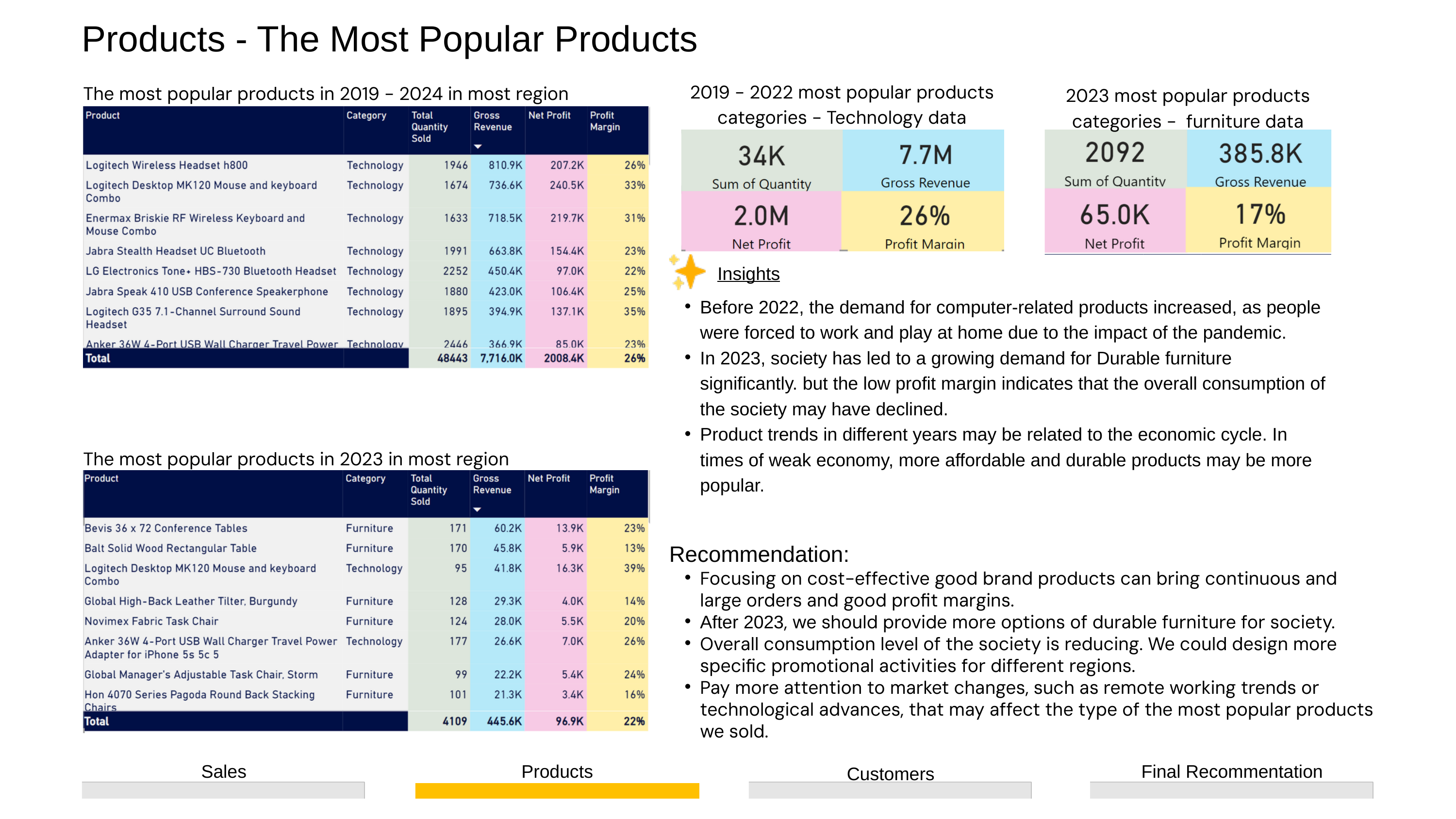

Products - The Most Popular Products
2019 - 2022 most popular products categories - Technology data
2023 most popular products categories -  furniture data
The most popular products in 2019 - 2024 in most region

Insights
Before 2022, the demand for computer-related products increased, as people were forced to work and play at home due to the impact of the pandemic.
In 2023, society has led to a growing demand for Durable furniture significantly. but the low profit margin indicates that the overall consumption of the society may have declined.
Product trends in different years may be related to the economic cycle. In times of weak economy, more affordable and durable products may be more popular.
The most popular products in 2023 in most region

Recommendation:
Focusing on cost-effective good brand products can bring continuous and large orders and good profit margins.
After 2023, we should provide more options of durable furniture for society.
Overall consumption level of the society is reducing. We could design more specific promotional activities for different regions.
Pay more attention to market changes, such as remote working trends or technological advances, that may affect the type of the most popular products we sold.
Sales
Products
Final Recommentation
Customers